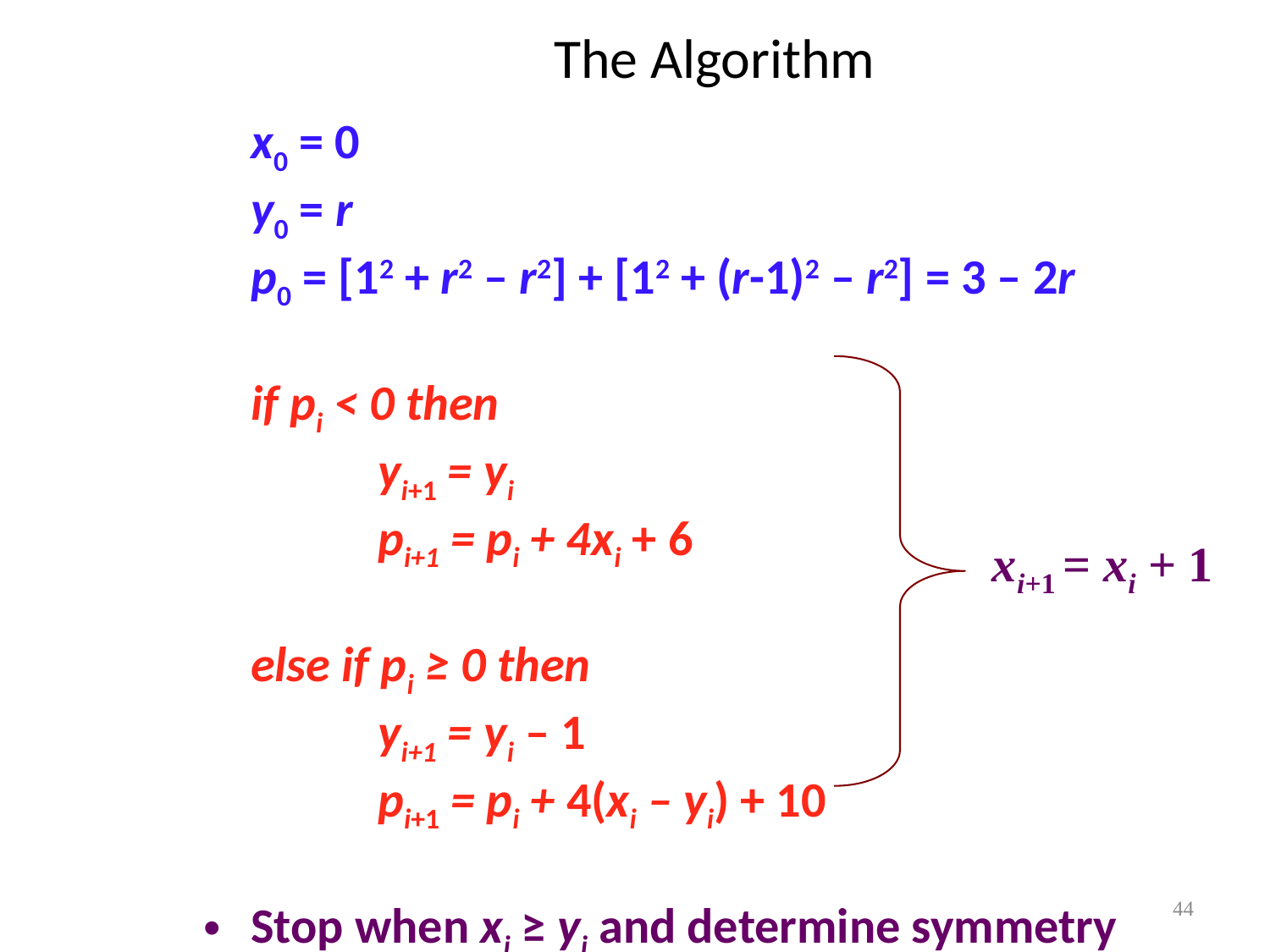

# The Algorithm
	x0 = 0
	y0 = r
	p0 = [12 + r2 – r2] + [12 + (r-1)2 – r2] = 3 – 2r

	if pi < 0 then
		yi+1 = yi
		pi+1 = pi + 4xi + 6

	else if pi ≥ 0 then
		yi+1 = yi – 1
		pi+1 = pi + 4(xi – yi) + 10

Stop when xi ≥ yi and determine symmetry points in the other octants

xi+1 = xi + 1
44